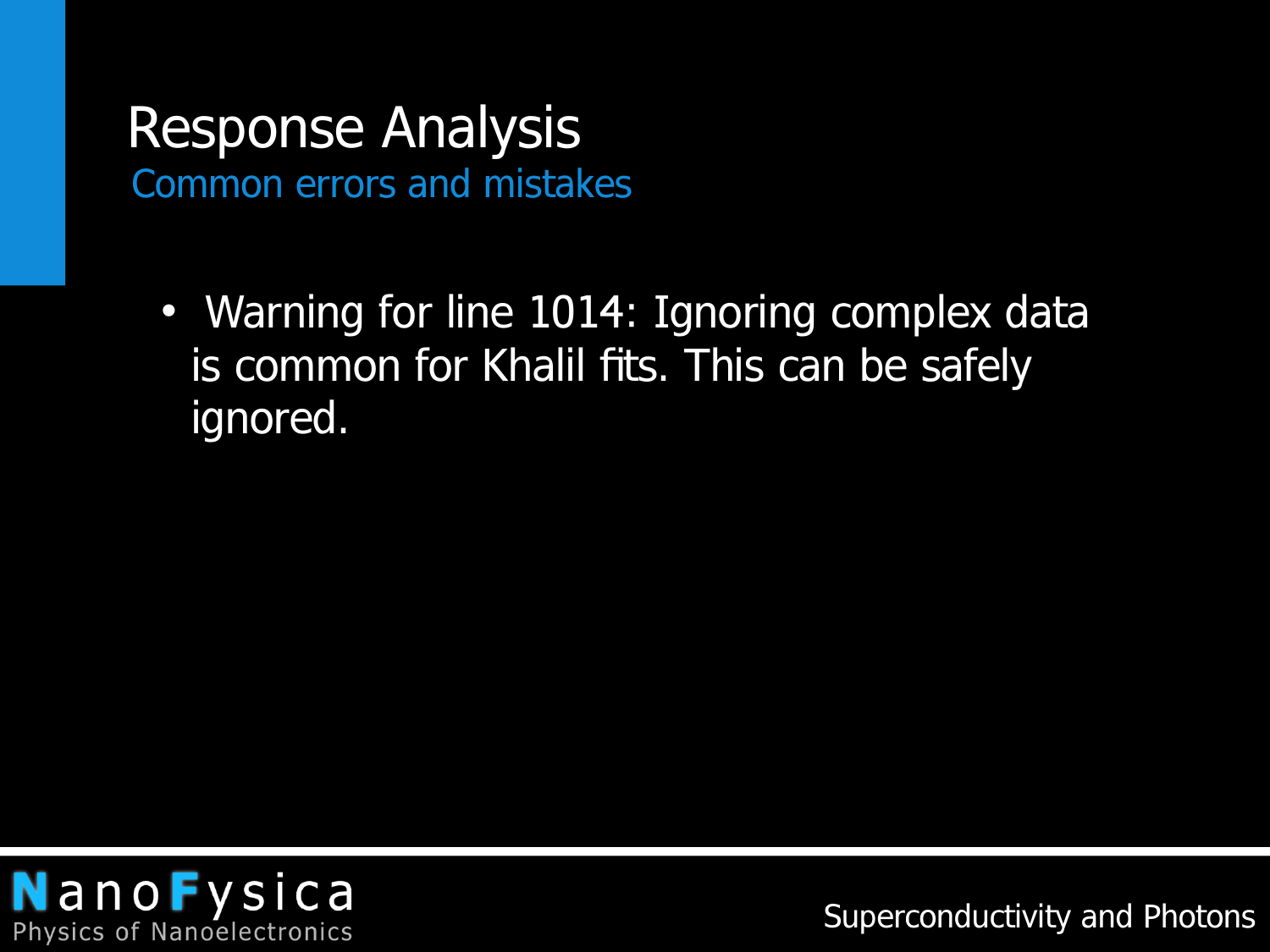

# Response Analysis
Common errors and mistakes
 Warning for line 1014: Ignoring complex data is common for Khalil fits. This can be safely ignored.